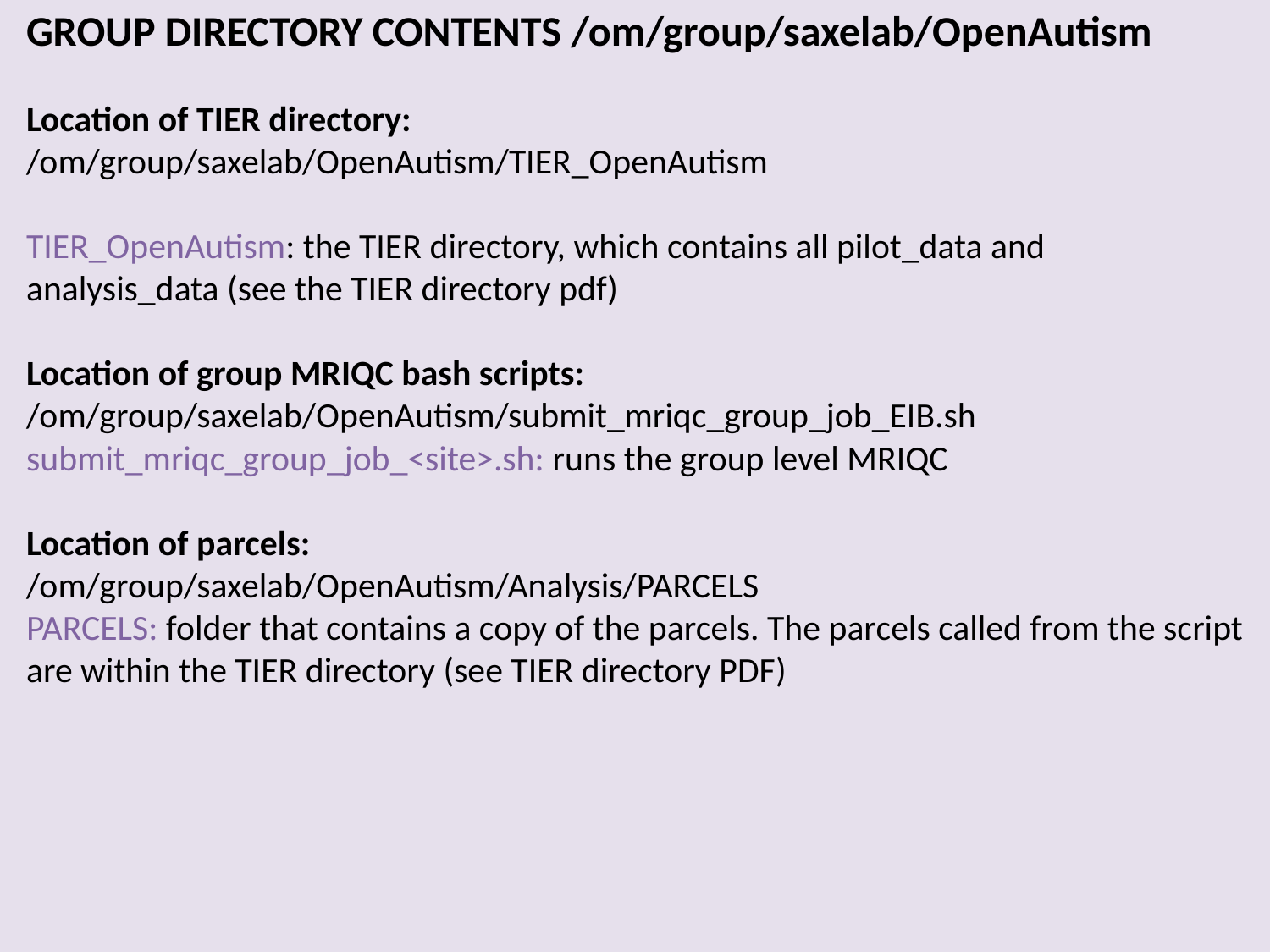

GROUP DIRECTORY CONTENTS /om/group/saxelab/OpenAutism

Location of TIER directory:
/om/group/saxelab/OpenAutism/TIER_OpenAutism

TIER_OpenAutism: the TIER directory, which contains all pilot_data and analysis_data (see the TIER directory pdf)

Location of group MRIQC bash scripts:
/om/group/saxelab/OpenAutism/submit_mriqc_group_job_EIB.sh
submit_mriqc_group_job_<site>.sh: runs the group level MRIQC

Location of parcels:
/om/group/saxelab/OpenAutism/Analysis/PARCELS
PARCELS: folder that contains a copy of the parcels. The parcels called from the script are within the TIER directory (see TIER directory PDF)